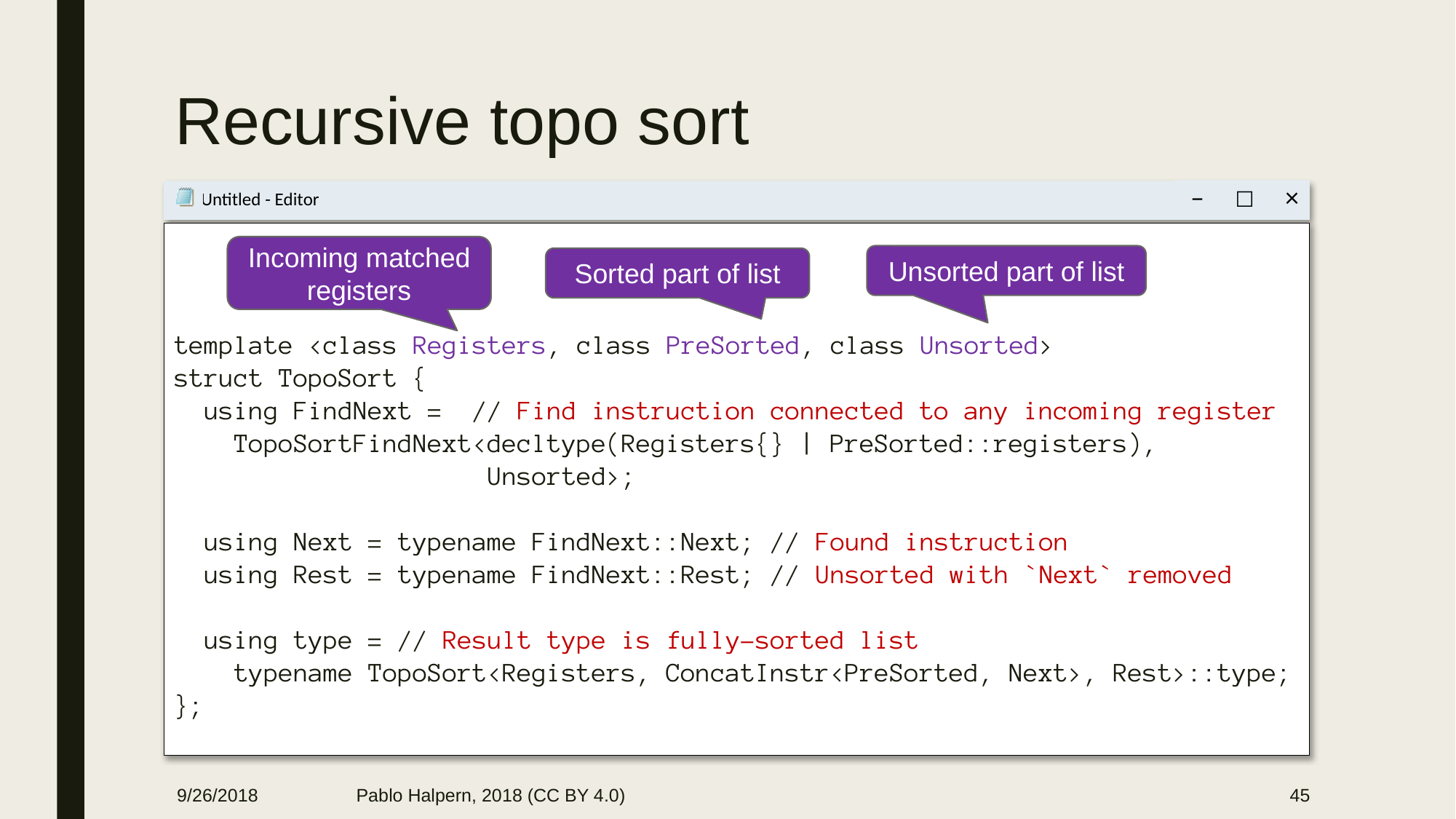

# Recursive topo sort

template <class Registers, class PreSorted, class Unsorted>
struct TopoSort {
  using FindNext =  // Find instruction connected to any incoming register
    TopoSortFindNext<decltype(Registers{} | PreSorted::registers),
                     Unsorted>;

  using Next = typename FindNext::Next; // Found instruction
  using Rest = typename FindNext::Rest; // Unsorted with `Next` removed

  using type = // Result type is fully-sorted list
    typename TopoSort<Registers, ConcatInstr<PreSorted, Next>, Rest>::type;
};
Incoming matched registers
Unsorted part of list
Sorted part of list
9/26/2018
Pablo Halpern, 2018 (CC BY 4.0)
45